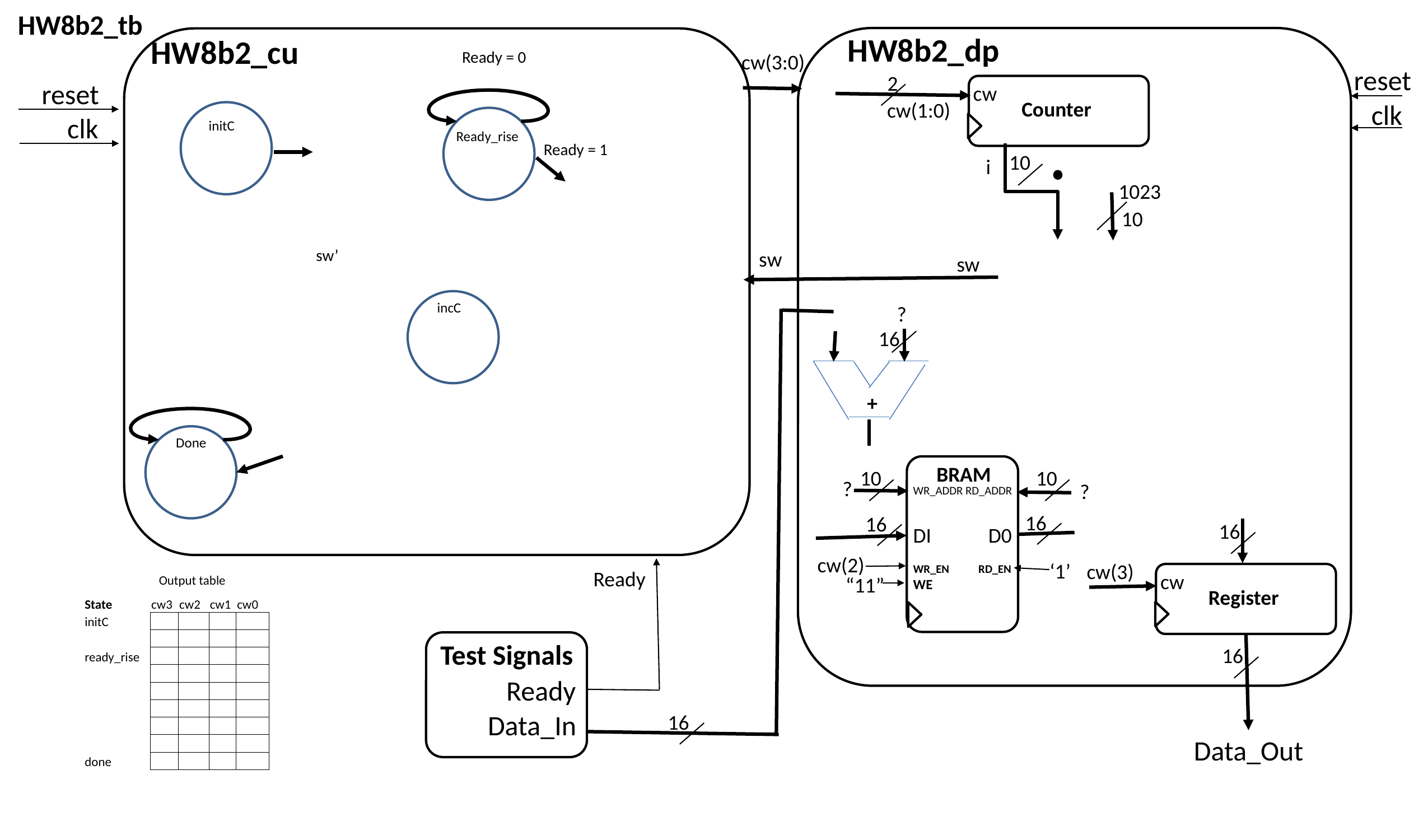

HW8b2_tb
HW8b2_dp
HW8b2_cu

Ready = 0
cw(3:0)
reset
2
reset
cw

Counter
clk
cw(1:0)

clk

initC

Ready_rise
Ready = 1
10
  i

1023
10
sw’
sw
sw

incC
  ?
16
 +

Done

BRAM
10
10
  ?
  ?
WR_ADDR RD_ADDR

DI            D0

WR_EN           RD_EN
WE

16
16
16
cw(2)
‘1’
cw(3)
Ready
cw

“11”
|  | Output table |  |  |  |
| --- | --- | --- | --- | --- |
| State | cw3 | cw2 | cw1 | cw0 |
| initC |  |  |  |  |
|  |  |  |  |  |
| ready\_rise |  |  |  |  |
|  |  |  |  |  |
|  |  |  |  |  |
|  |  |  |  |  |
|  |  |  |  |  |
|  |  |  |  |  |
| done |  |  |  |  |
Register

Test Signals

16
Ready
Data_In
16
Data_Out